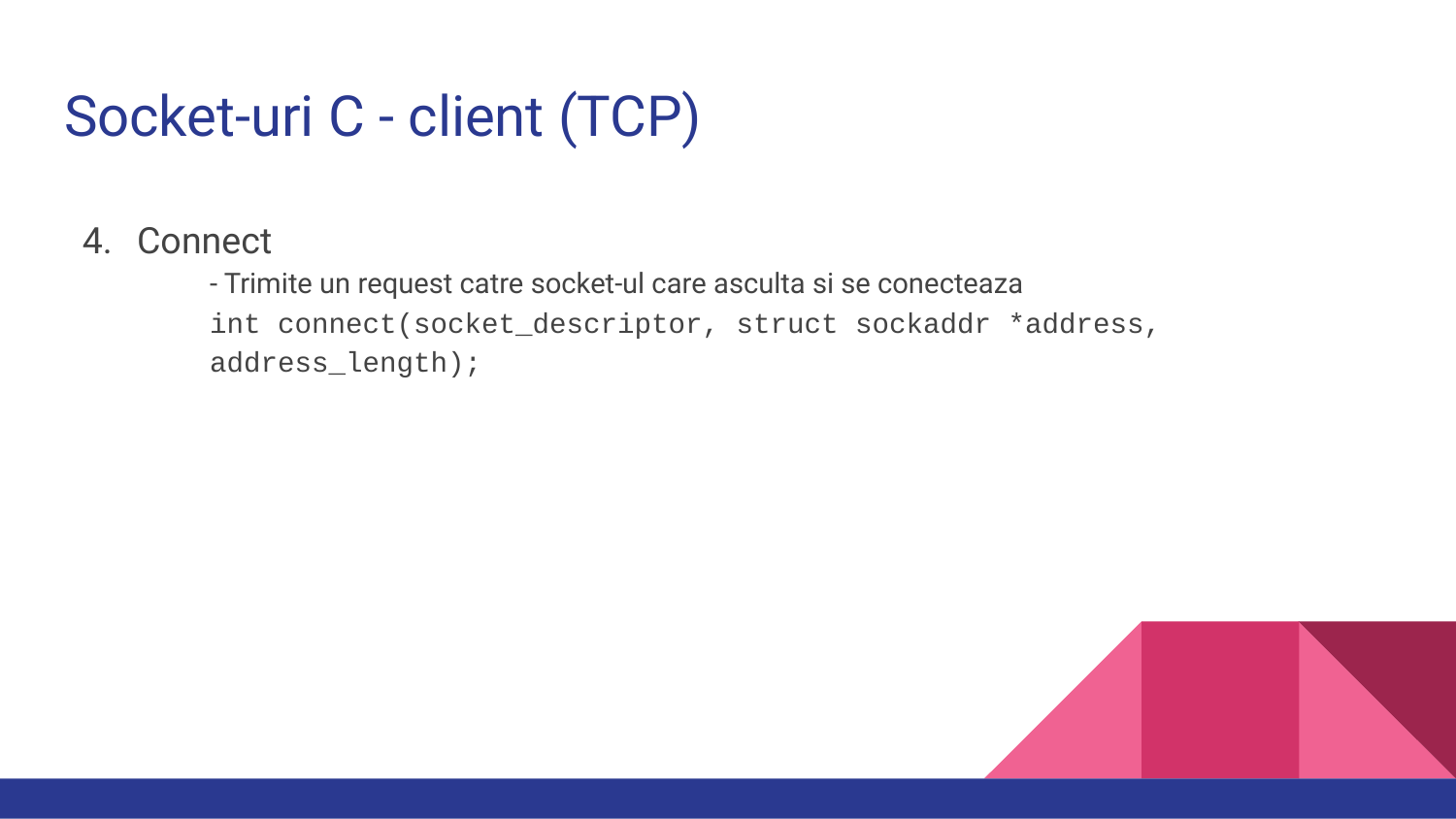

# Socket-uri C - client (TCP)
Connect
- Trimite un request catre socket-ul care asculta si se conecteaza
int connect(socket_descriptor, struct sockaddr *address, address_length);